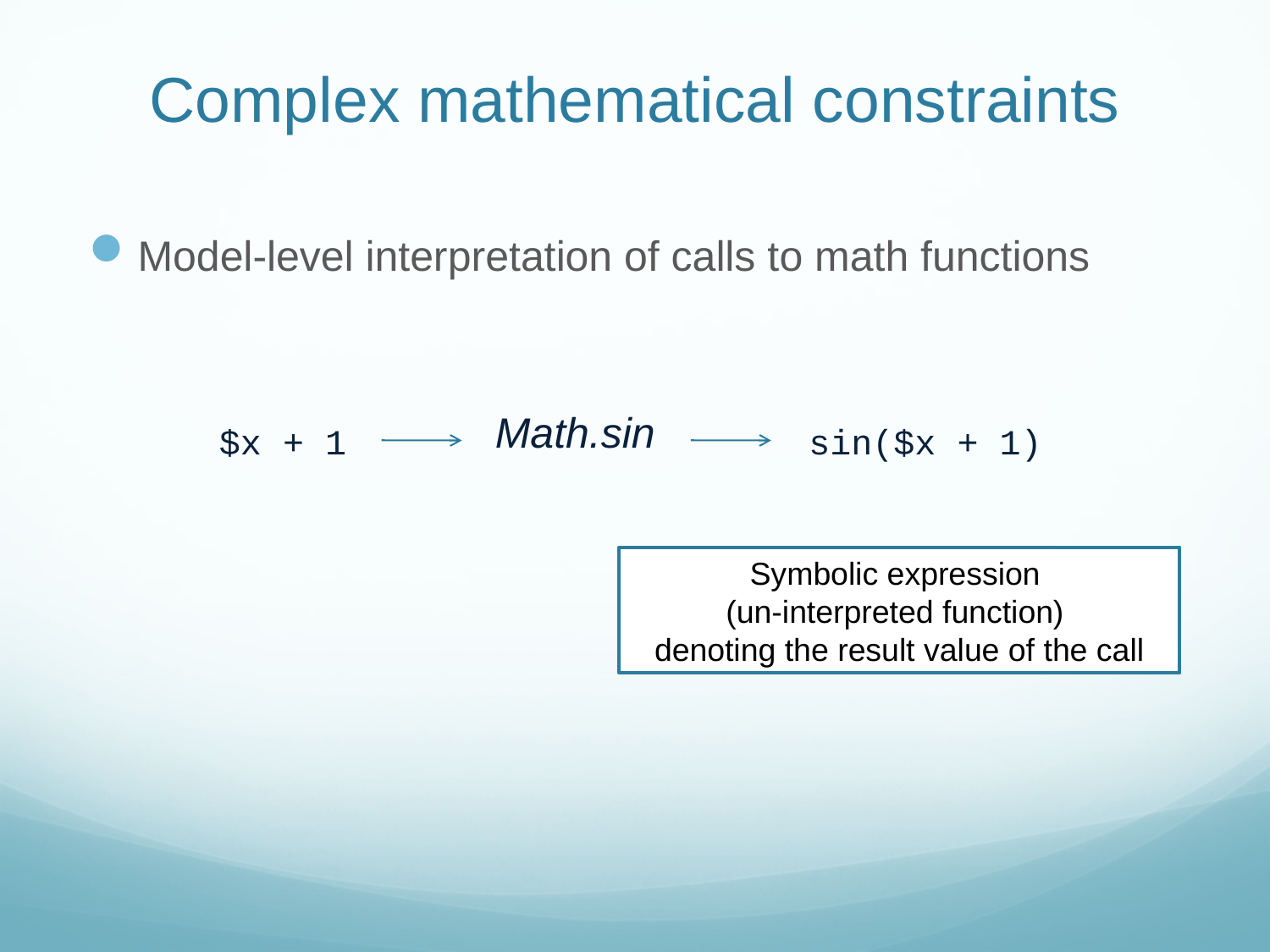

# Complex mathematical constraints
Model-level interpretation of calls to math functions
Math.sin
$x + 1
sin($x + 1)
Symbolic expression
(un-interpreted function)
denoting the result value of the call